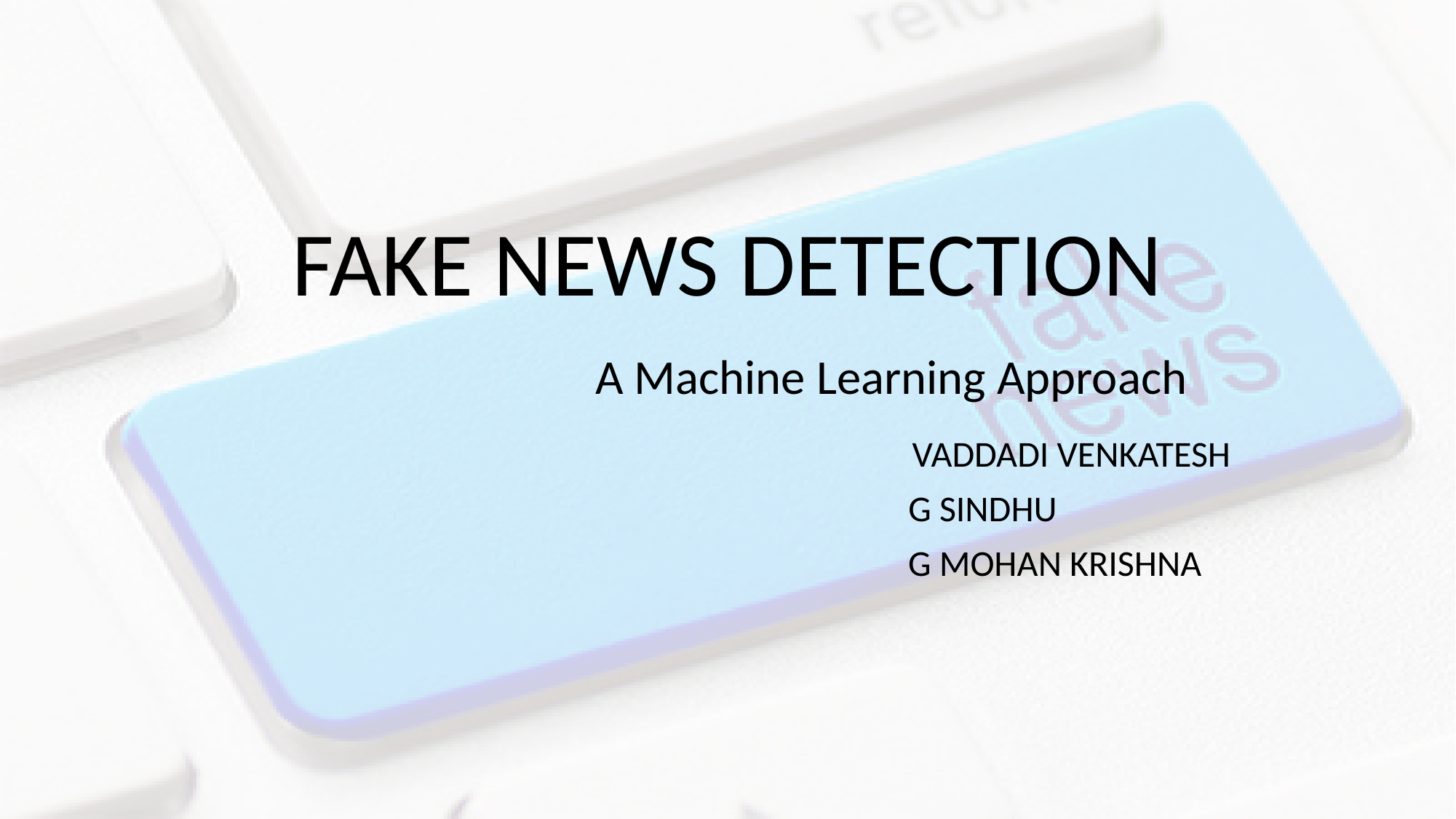

# FAKE NEWS DETECTION A Machine Learning Approach
						    VADDADI VENKATESH
				         G SINDHU
						G MOHAN KRISHNA